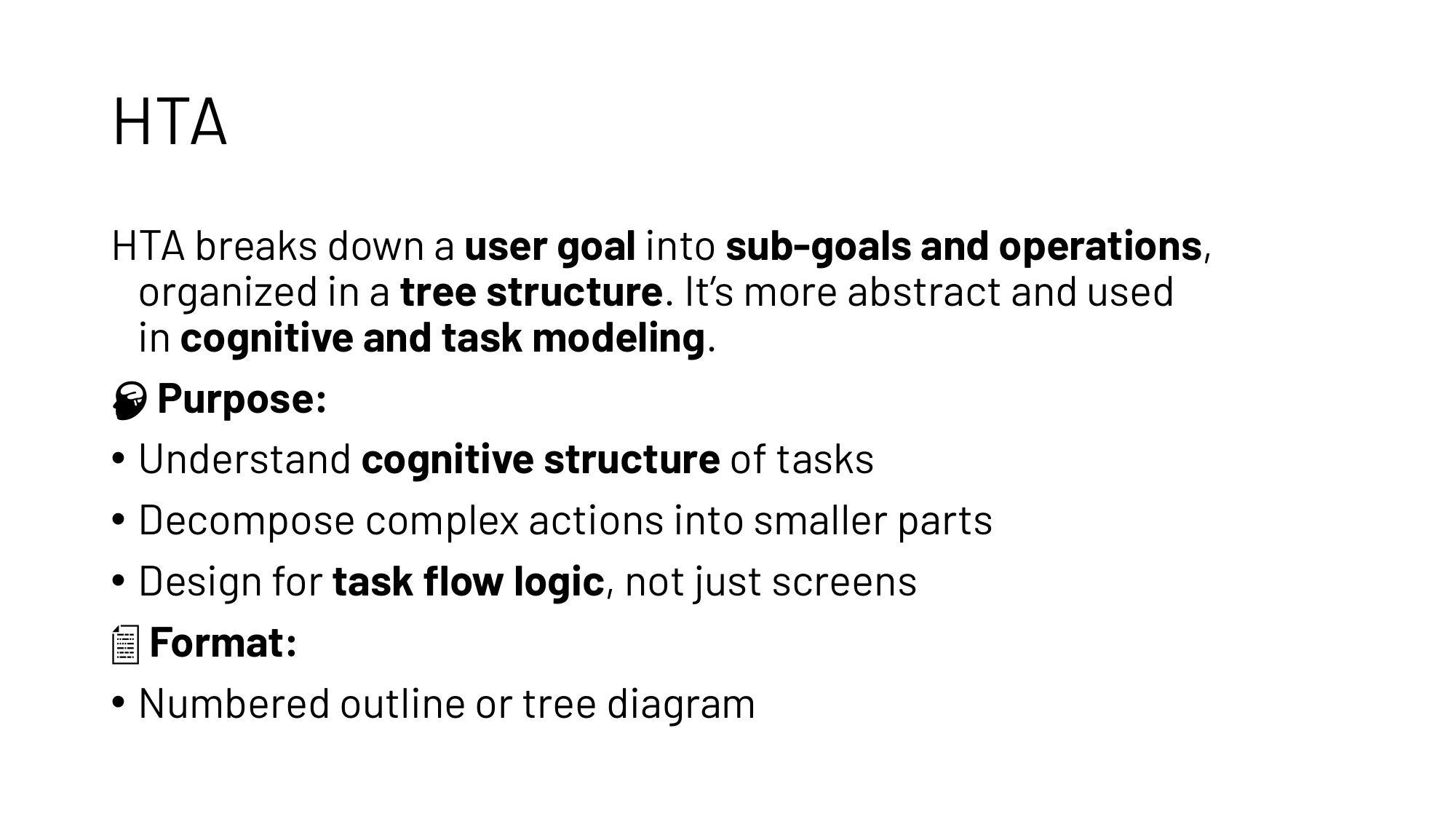

# HTA
HTA breaks down a user goal into sub-goals and operations, organized in a tree structure. It’s more abstract and used in cognitive and task modeling.
🧠 Purpose:
Understand cognitive structure of tasks
Decompose complex actions into smaller parts
Design for task flow logic, not just screens
📄 Format:
Numbered outline or tree diagram